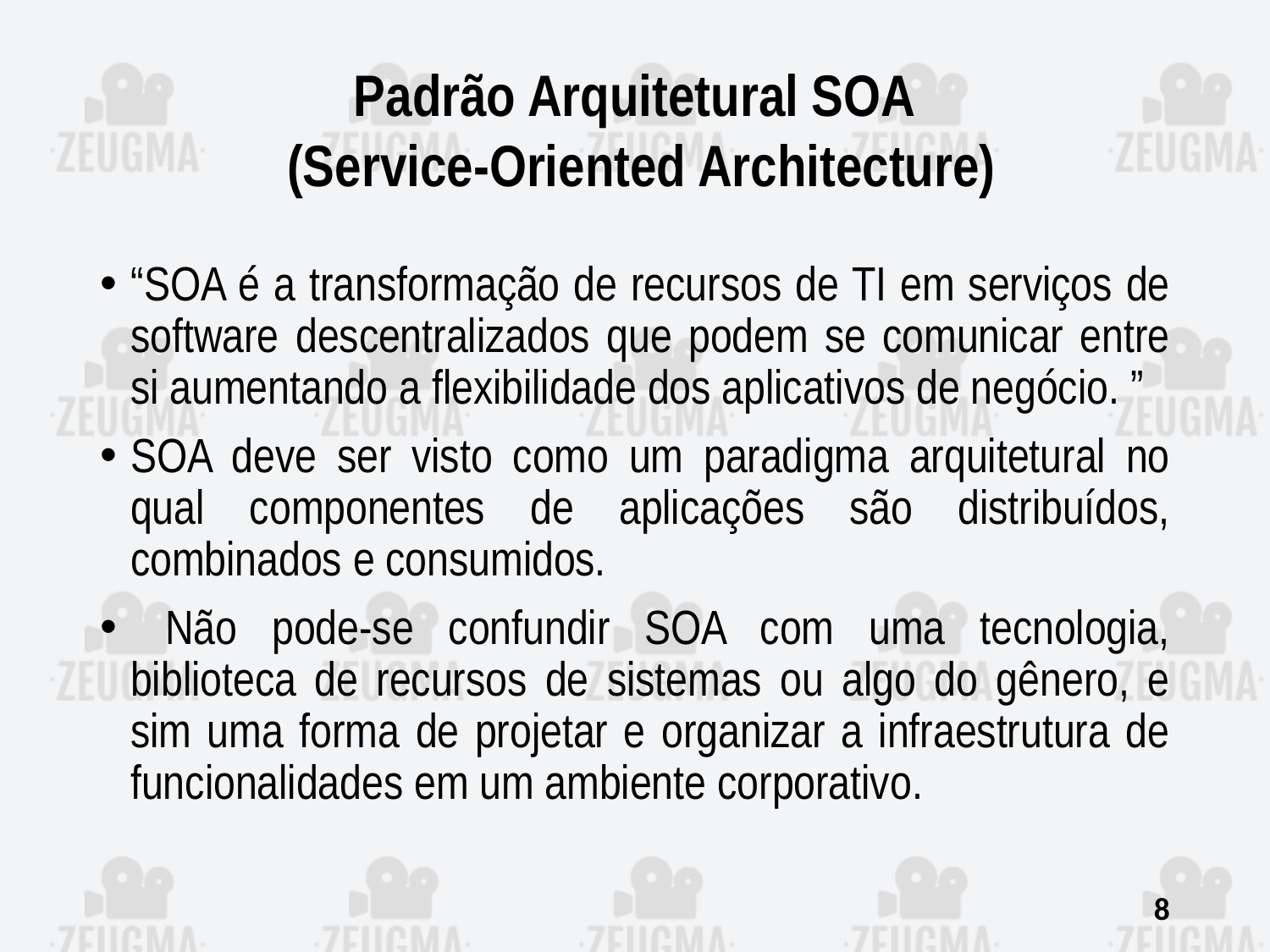

# Padrão Arquitetural SOA (Service-Oriented Architecture)
“SOA é a transformação de recursos de TI em serviços de software descentralizados que podem se comunicar entre si aumentando a flexibilidade dos aplicativos de negócio. ”
SOA deve ser visto como um paradigma arquitetural no qual componentes de aplicações são distribuídos, combinados e consumidos.
 Não pode-se confundir SOA com uma tecnologia, biblioteca de recursos de sistemas ou algo do gênero, e sim uma forma de projetar e organizar a infraestrutura de funcionalidades em um ambiente corporativo.

8